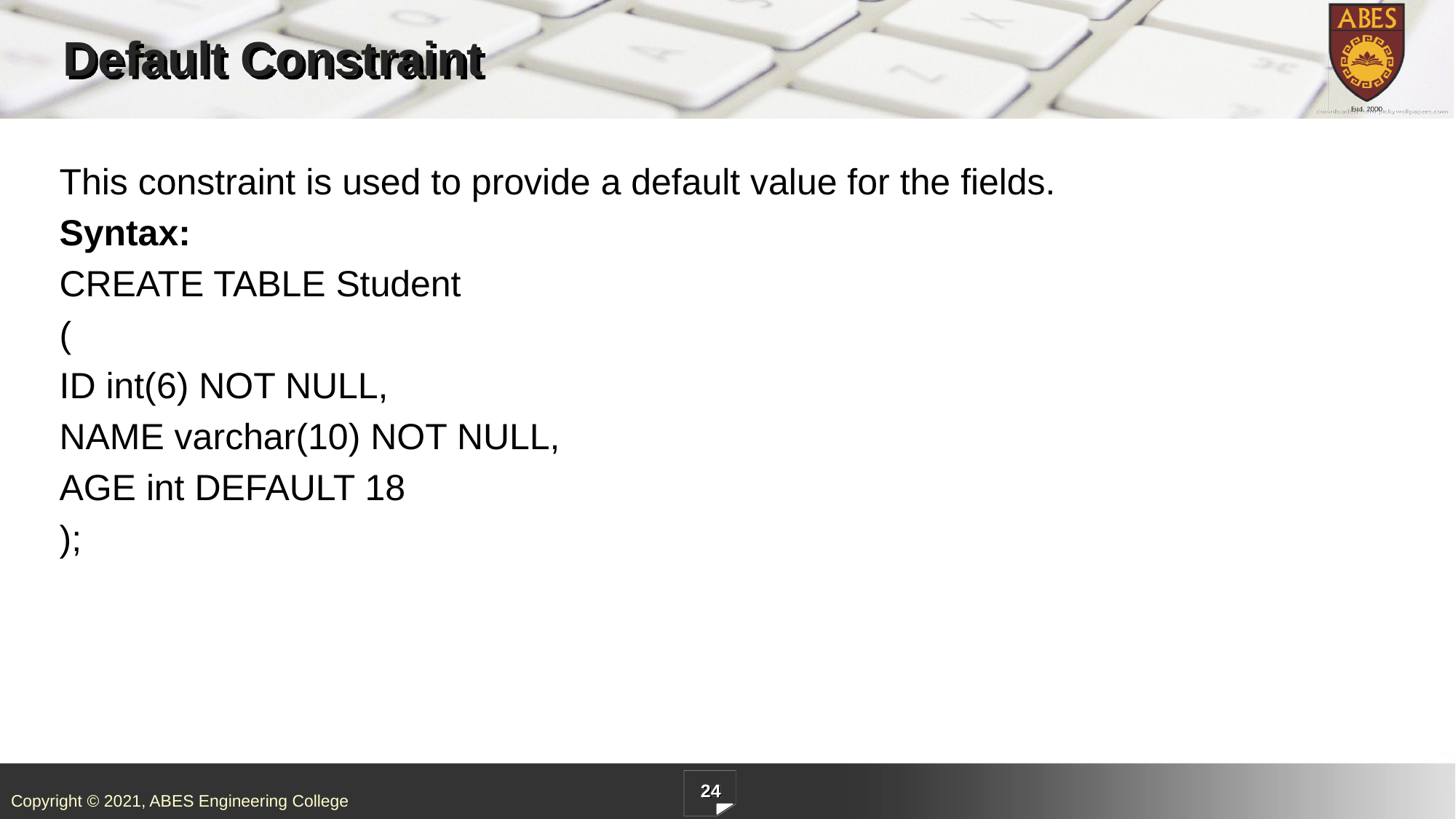

# Default Constraint
This constraint is used to provide a default value for the fields.
Syntax:
CREATE TABLE Student
(
ID int(6) NOT NULL,
NAME varchar(10) NOT NULL,
AGE int DEFAULT 18
);
24